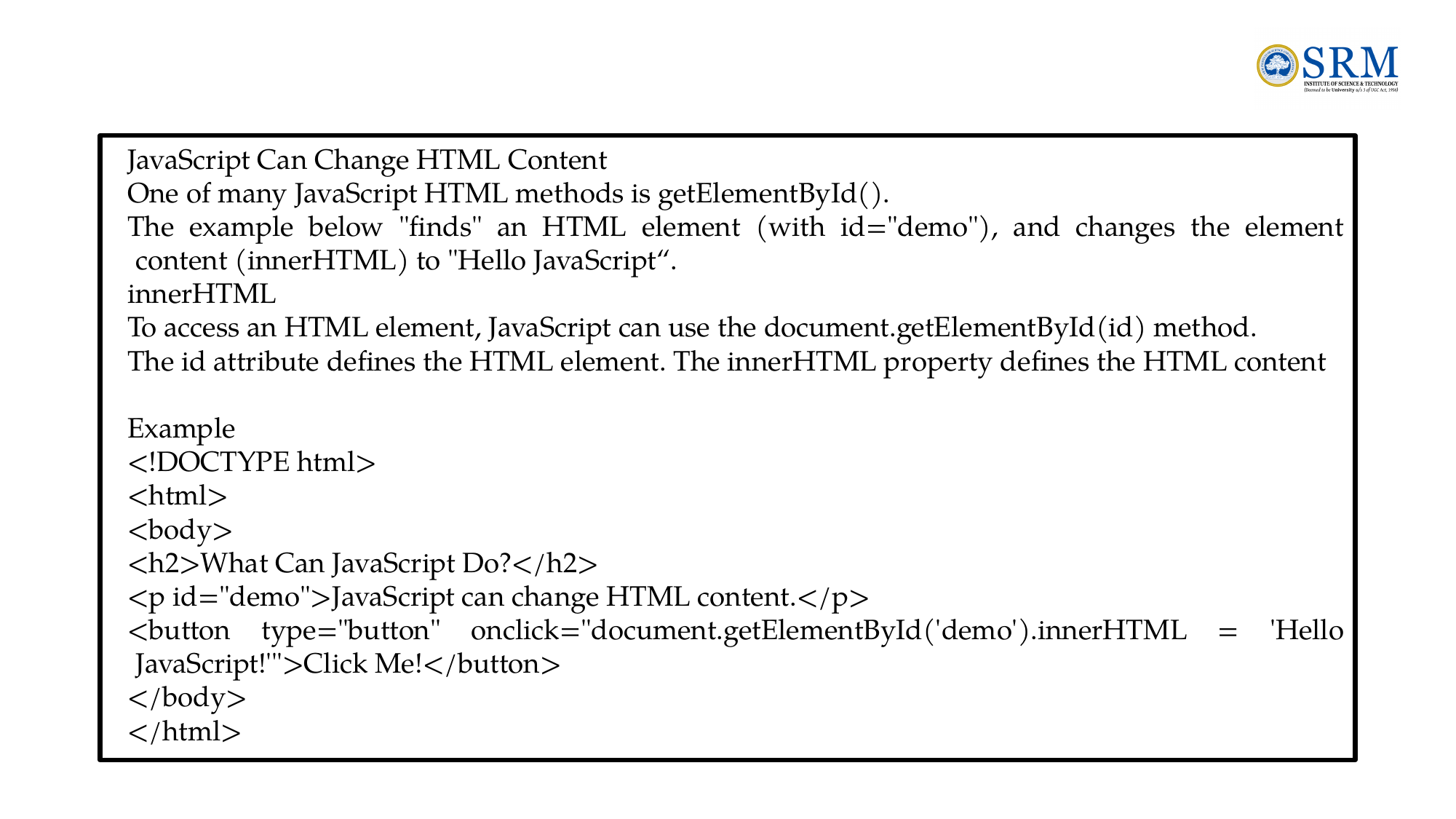

#
JavaScript Can Change HTML Content
One of many JavaScript HTML methods is getElementById().
The example below "finds" an HTML element (with id="demo"), and changes the element content (innerHTML) to "Hello JavaScript“.
innerHTML
To access an HTML element, JavaScript can use the document.getElementById(id) method.
The id attribute defines the HTML element. The innerHTML property defines the HTML content

Example
<!DOCTYPE html>
<html>
<body>
<h2>What Can JavaScript Do?</h2>
<p id="demo">JavaScript can change HTML content.</p>
<button type="button" onclick="document.getElementById('demo').innerHTML = 'Hello JavaScript!'">Click Me!</button>
</body>
</html>